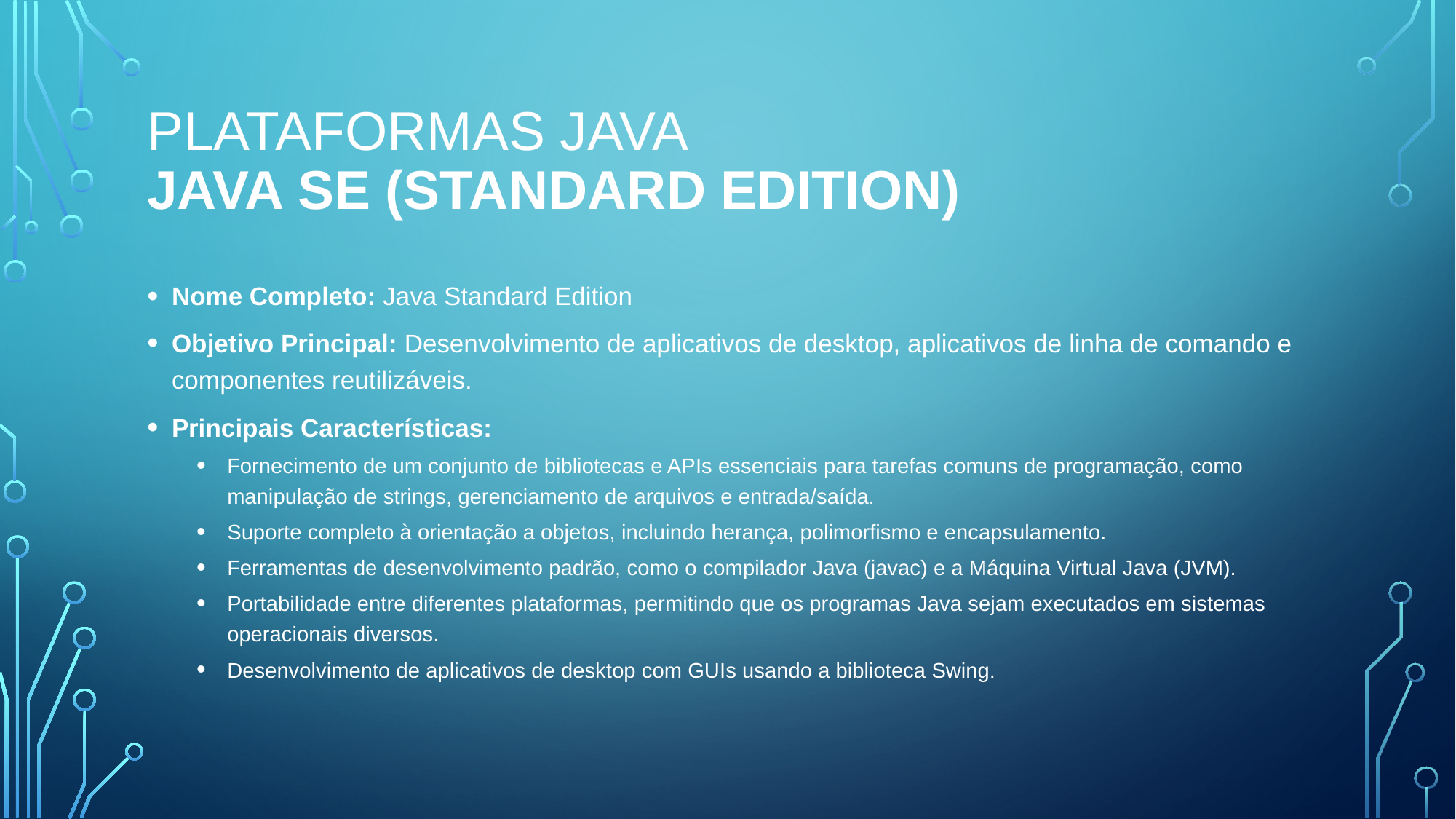

# Plataformas java Java SE (Standard Edition)
Nome Completo: Java Standard Edition
Objetivo Principal: Desenvolvimento de aplicativos de desktop, aplicativos de linha de comando e componentes reutilizáveis.
Principais Características:
Fornecimento de um conjunto de bibliotecas e APIs essenciais para tarefas comuns de programação, como manipulação de strings, gerenciamento de arquivos e entrada/saída.
Suporte completo à orientação a objetos, incluindo herança, polimorfismo e encapsulamento.
Ferramentas de desenvolvimento padrão, como o compilador Java (javac) e a Máquina Virtual Java (JVM).
Portabilidade entre diferentes plataformas, permitindo que os programas Java sejam executados em sistemas operacionais diversos.
Desenvolvimento de aplicativos de desktop com GUIs usando a biblioteca Swing.